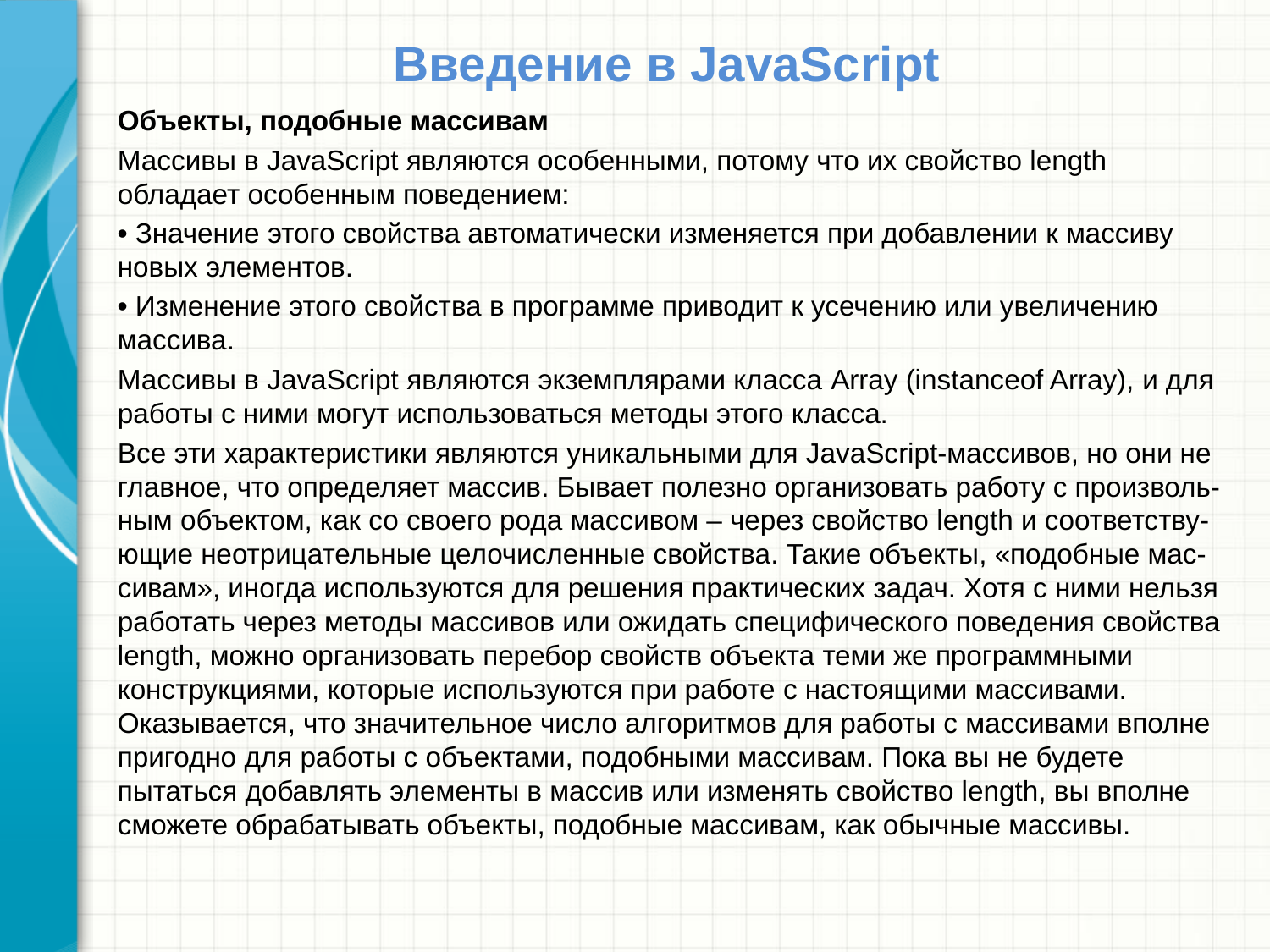

# Введение в JavaScript
Объекты, подобные массивам
Массивы в JavaScript являются особенными, потому что их свойство length обладает особенным поведением:
• Значение этого свойства автоматически изменяется при добавлении к массиву новых элементов.
• Изменение этого свойства в программе приводит к усечению или увеличению массива.
Массивы в JavaScript являются экземплярами класса Array (instanceof Array), и для работы с ними могут использоваться методы этого класса.
Все эти характеристики являются уникальными для JavaScript-массивов, но они не главное, что определяет массив. Бывает полезно организовать работу с произволь-ным объектом, как со своего рода массивом – через свойство length и соответству-ющие неотрицательные целочисленные свойства. Такие объекты, «подобные мас-сивам», иногда используются для решения практических задач. Хотя с ними нельзя работать через методы массивов или ожидать специфического поведения свойства length, можно организовать перебор свойств объекта теми же программными конструкциями, которые используются при работе с настоящими массивами. Оказывается, что значительное число алгоритмов для работы с массивами вполне пригодно для работы с объектами, подобными массивам. Пока вы не будете пытаться добавлять элементы в массив или изменять свойство length, вы вполне сможете обрабатывать объекты, подобные массивам, как обычные массивы.